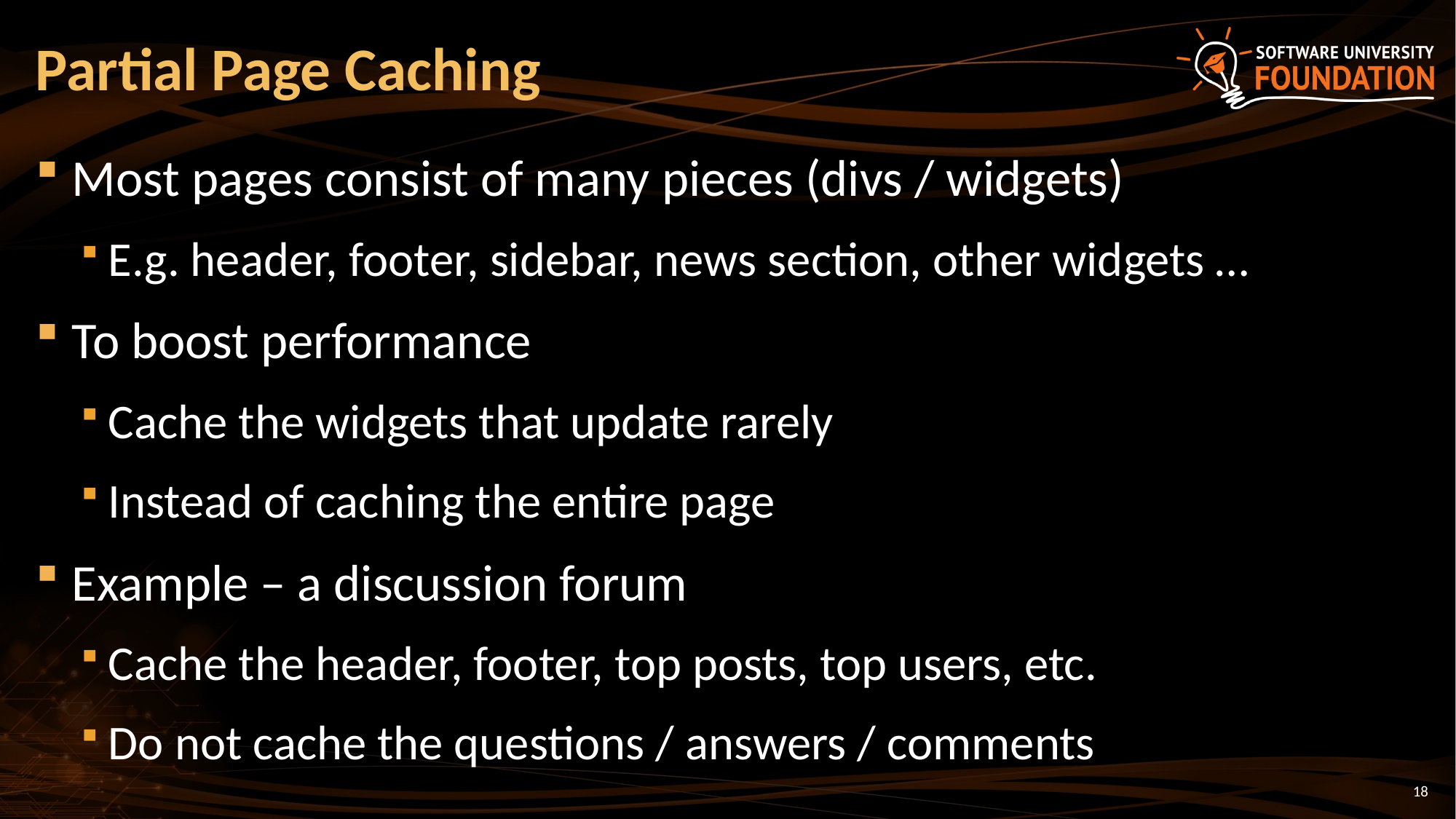

# Partial Page Caching
Most pages consist of many pieces (divs / widgets)
E.g. header, footer, sidebar, news section, other widgets …
To boost performance
Cache the widgets that update rarely
Instead of caching the entire page
Example – a discussion forum
Cache the header, footer, top posts, top users, etc.
Do not cache the questions / answers / comments
18